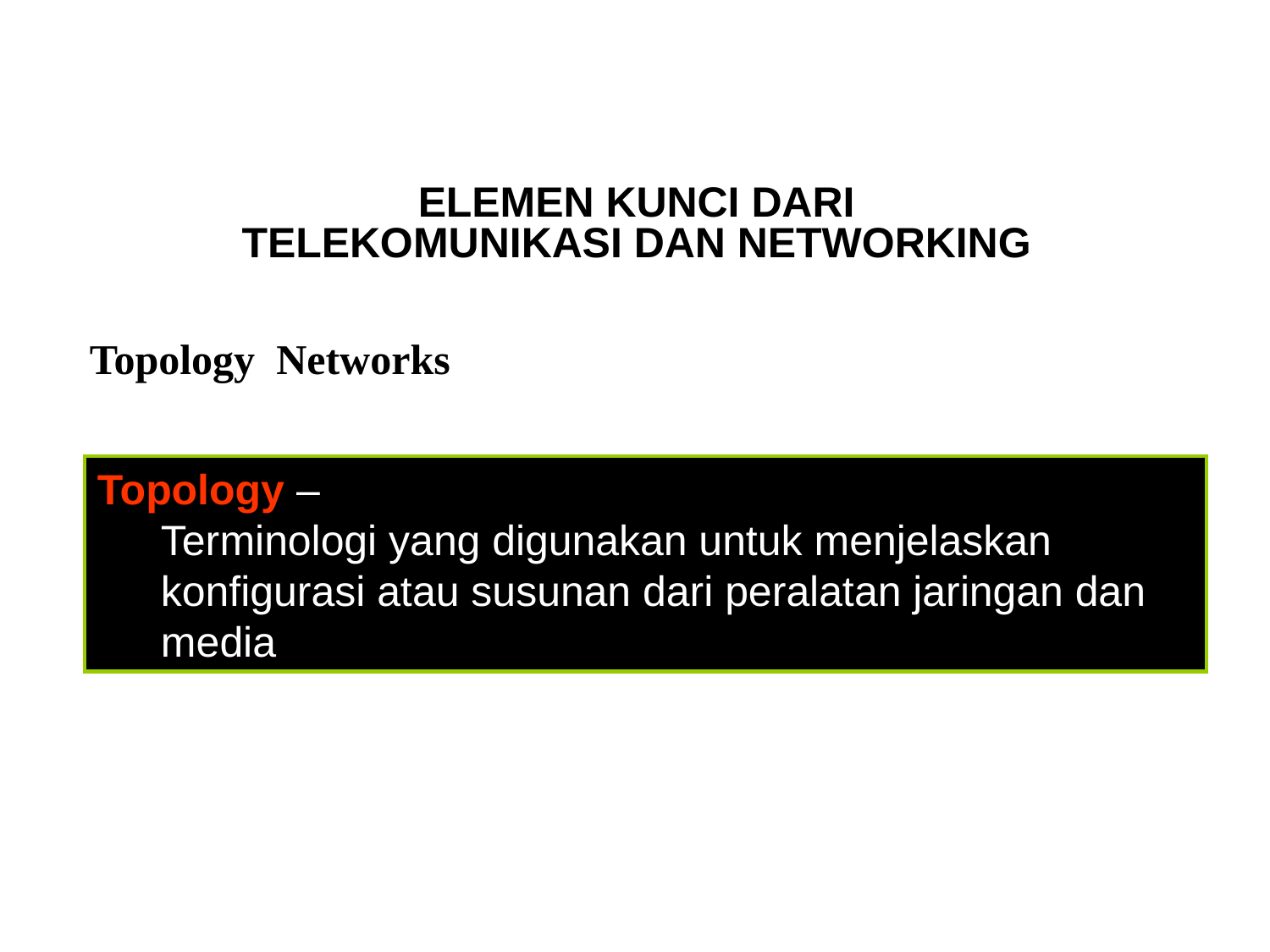

# ELEMEN KUNCI DARI TELEKOMUNIKASI DAN NETWORKING
Topology  Networks
Topology –
Terminologi yang digunakan untuk menjelaskan konfigurasi atau susunan dari peralatan jaringan dan media